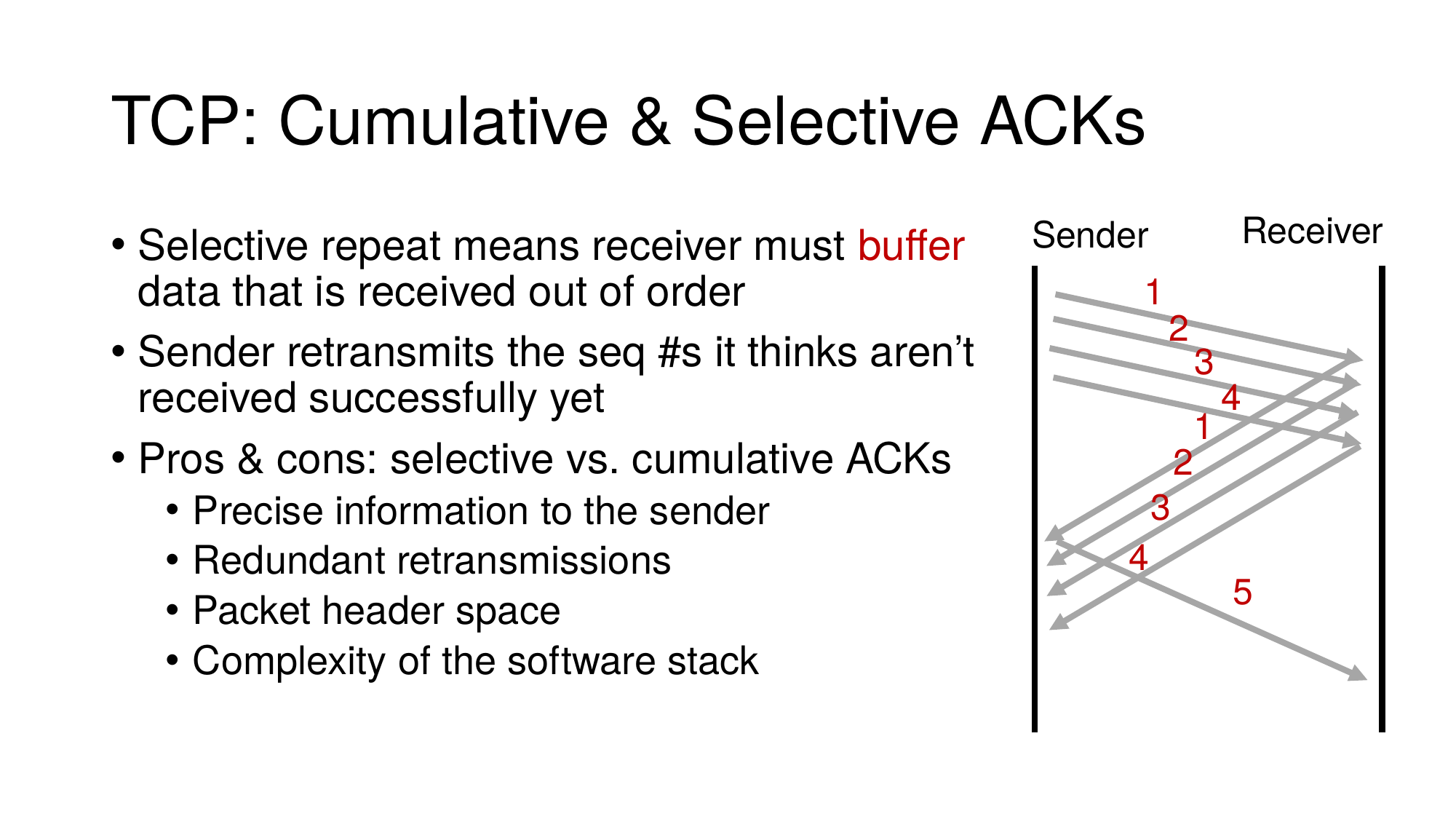

# TCP: Cumulative & Selective ACKs
Receiver
Sender
Selective repeat means receiver must buffer data that is received out of order
Sender retransmits the seq #s it thinks aren’t received successfully yet
Pros & cons: selective vs. cumulative ACKs
Precise information to the sender
Redundant retransmissions
Packet header space
Complexity of the software stack
1
2
3
4
1
2
3
4
5